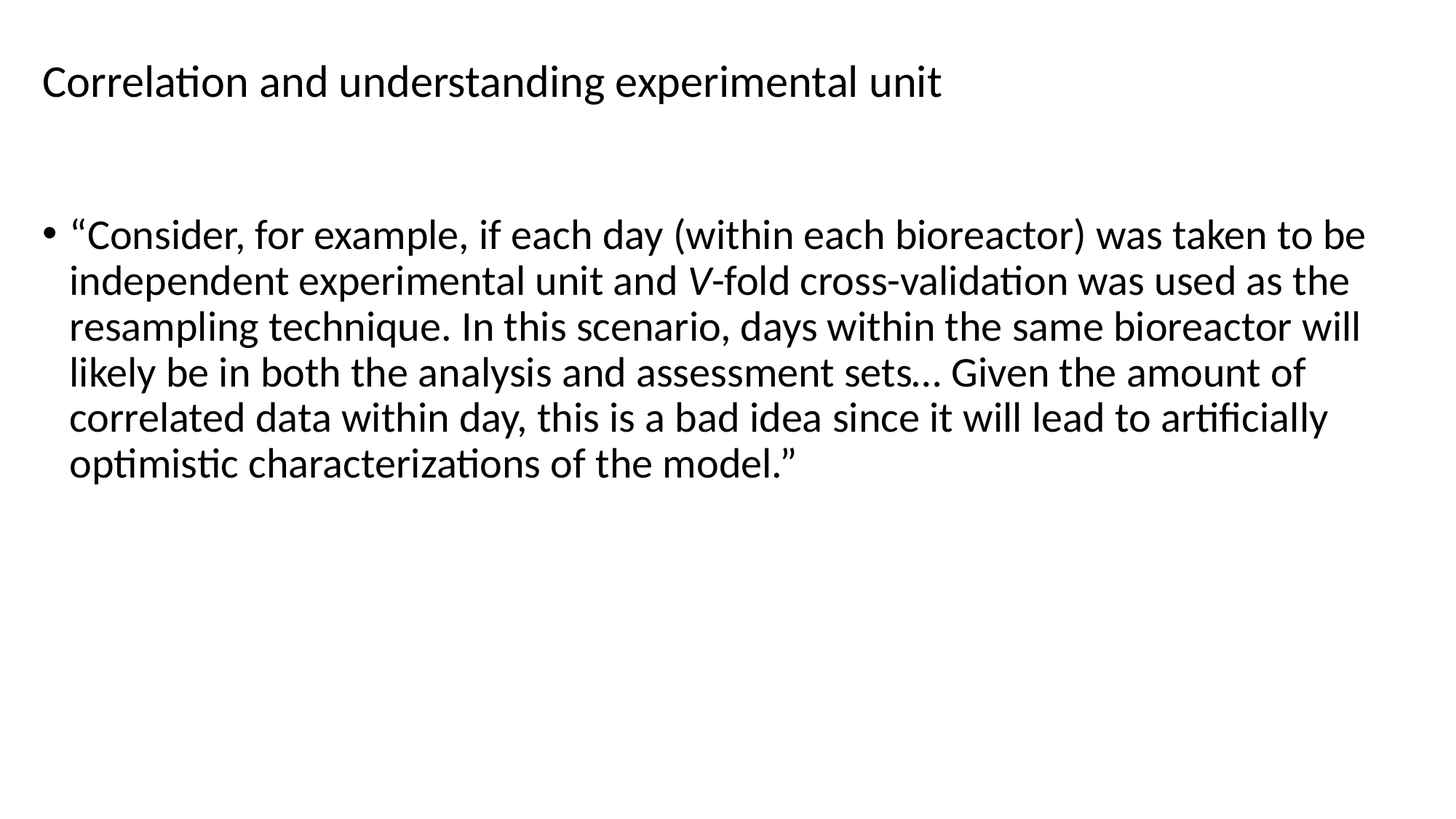

# Correlation and understanding experimental unit

“Consider, for example, if each day (within each bioreactor) was taken to be independent experimental unit and V-fold cross-validation was used as the resampling technique. In this scenario, days within the same bioreactor will likely be in both the analysis and assessment sets… Given the amount of correlated data within day, this is a bad idea since it will lead to artificially optimistic characterizations of the model.”